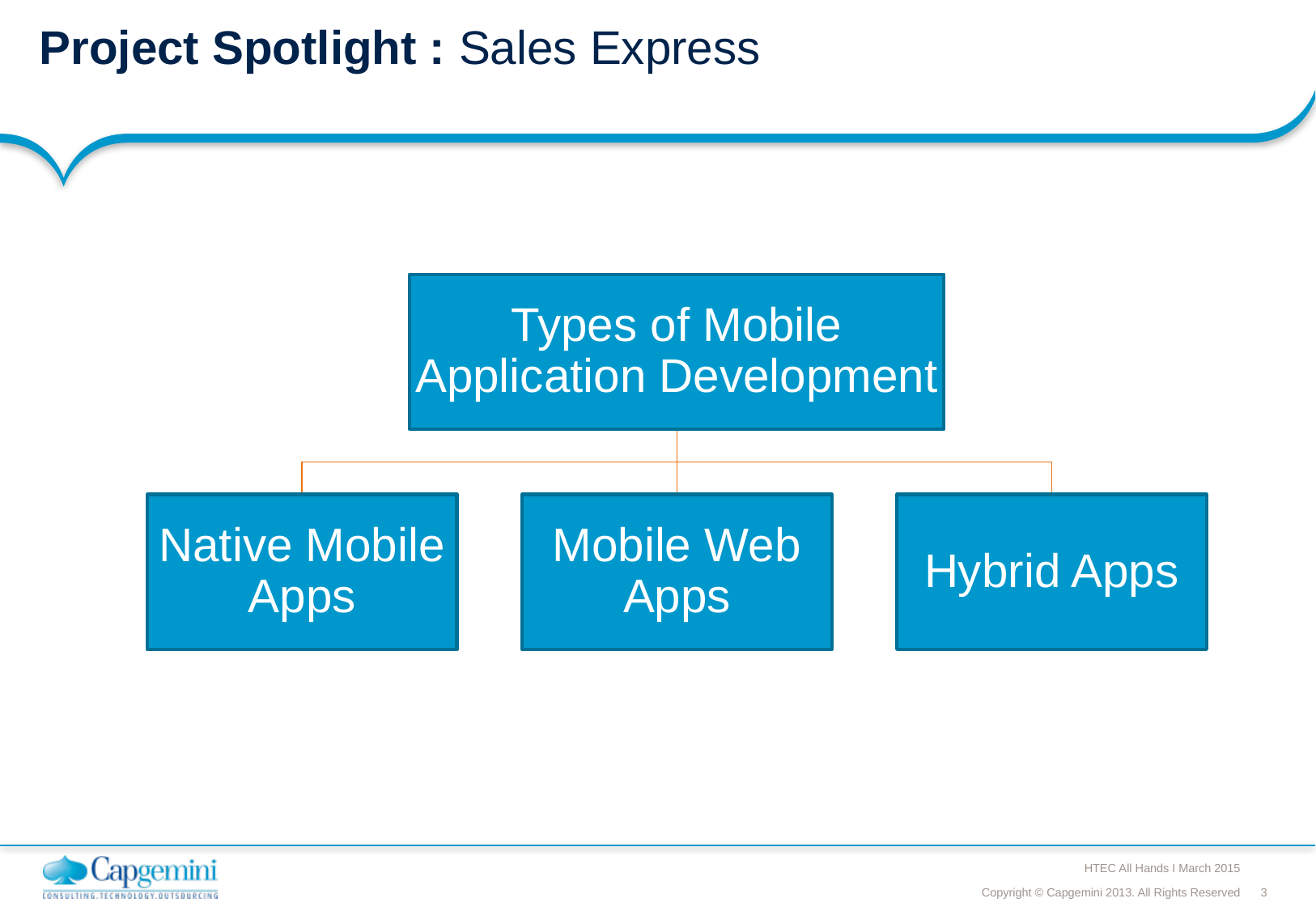

# Project Spotlight : Sales Express
Types of Mobile Application Development
Native Mobile Apps
Mobile Web Apps
Hybrid Apps